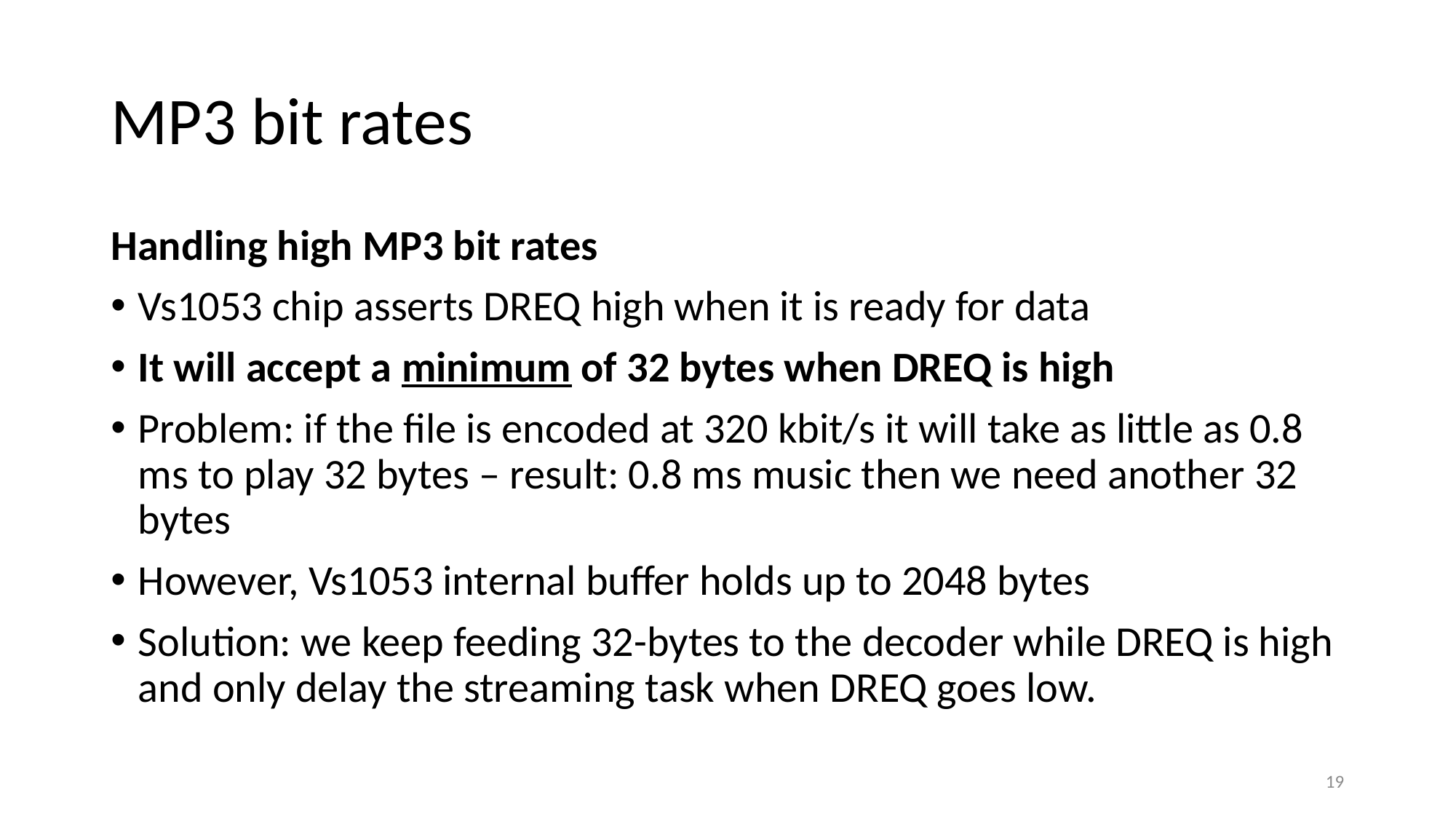

# MP3 bit rates
Handling high MP3 bit rates
Vs1053 chip asserts DREQ high when it is ready for data
It will accept a minimum of 32 bytes when DREQ is high
Problem: if the file is encoded at 320 kbit/s it will take as little as 0.8 ms to play 32 bytes – result: 0.8 ms music then we need another 32 bytes
However, Vs1053 internal buffer holds up to 2048 bytes
Solution: we keep feeding 32-bytes to the decoder while DREQ is high and only delay the streaming task when DREQ goes low.
19